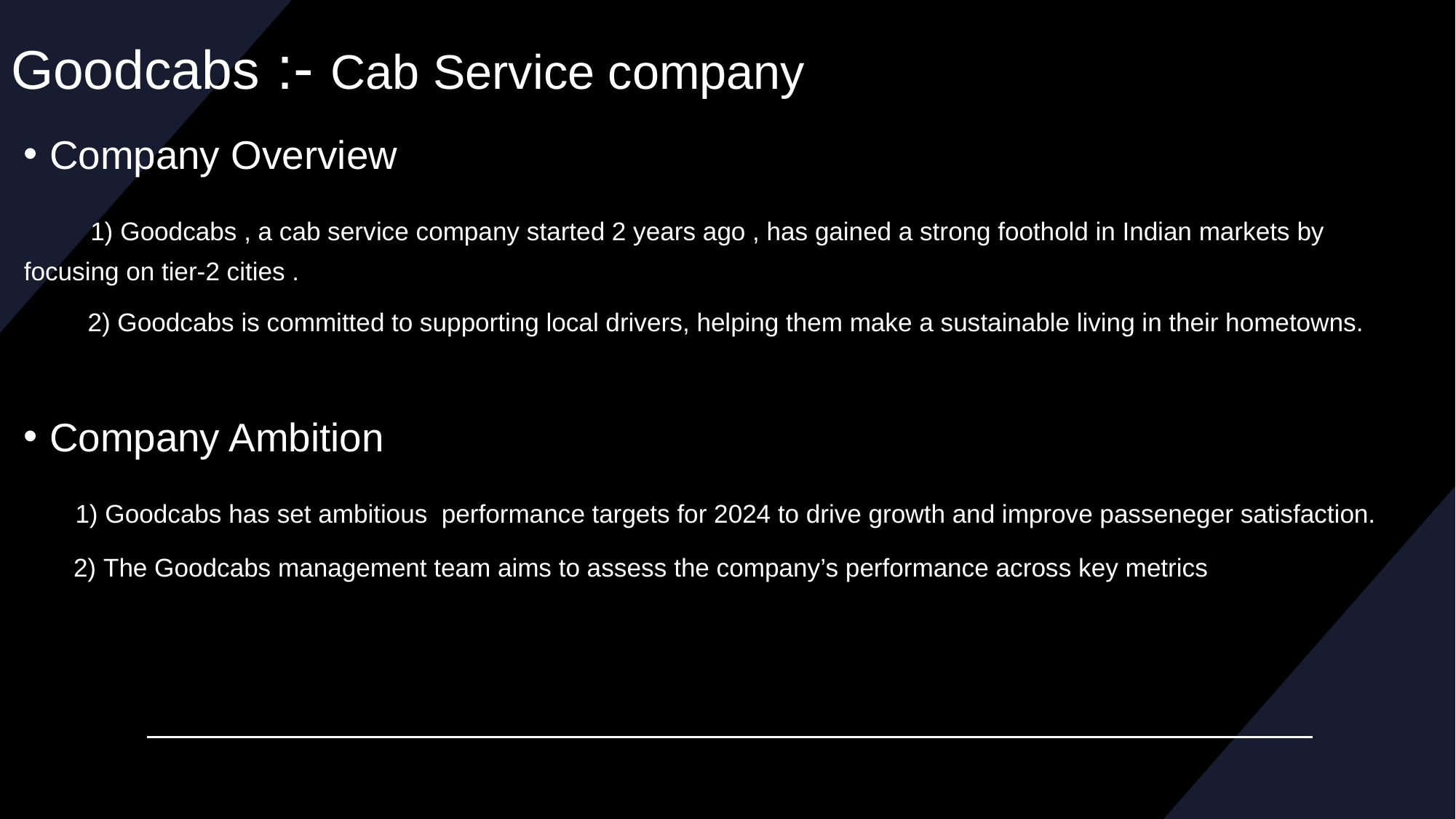

# Goodcabs :- Cab Service company
Company Overview
      1) Goodcabs , a cab service company started 2 years ago , has gained a strong foothold in Indian markets by focusing on tier-2 cities .
         2) Goodcabs is committed to supporting local drivers, helping them make a sustainable living in their hometowns.

Company Ambition
     1) Goodcabs has set ambitious  performance targets for 2024 to drive growth and improve passeneger satisfaction.
       2) The Goodcabs management team aims to assess the company’s performance across key metrics